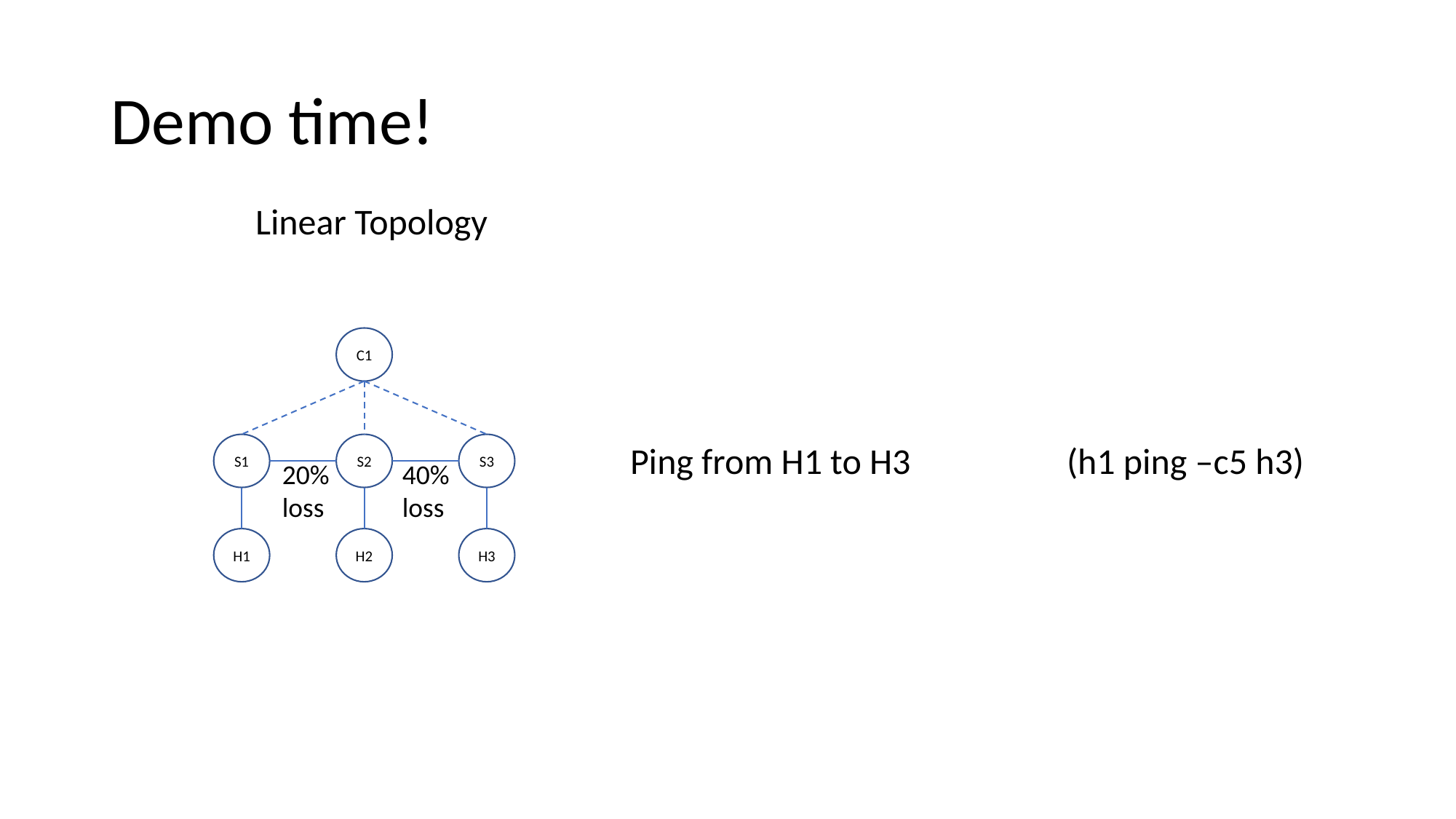

# Demo time!
Linear Topology
C1
S1
S2
S3
H1
H2
H3
Ping from H1 to H3 		(h1 ping –c5 h3)
40% loss
20% loss